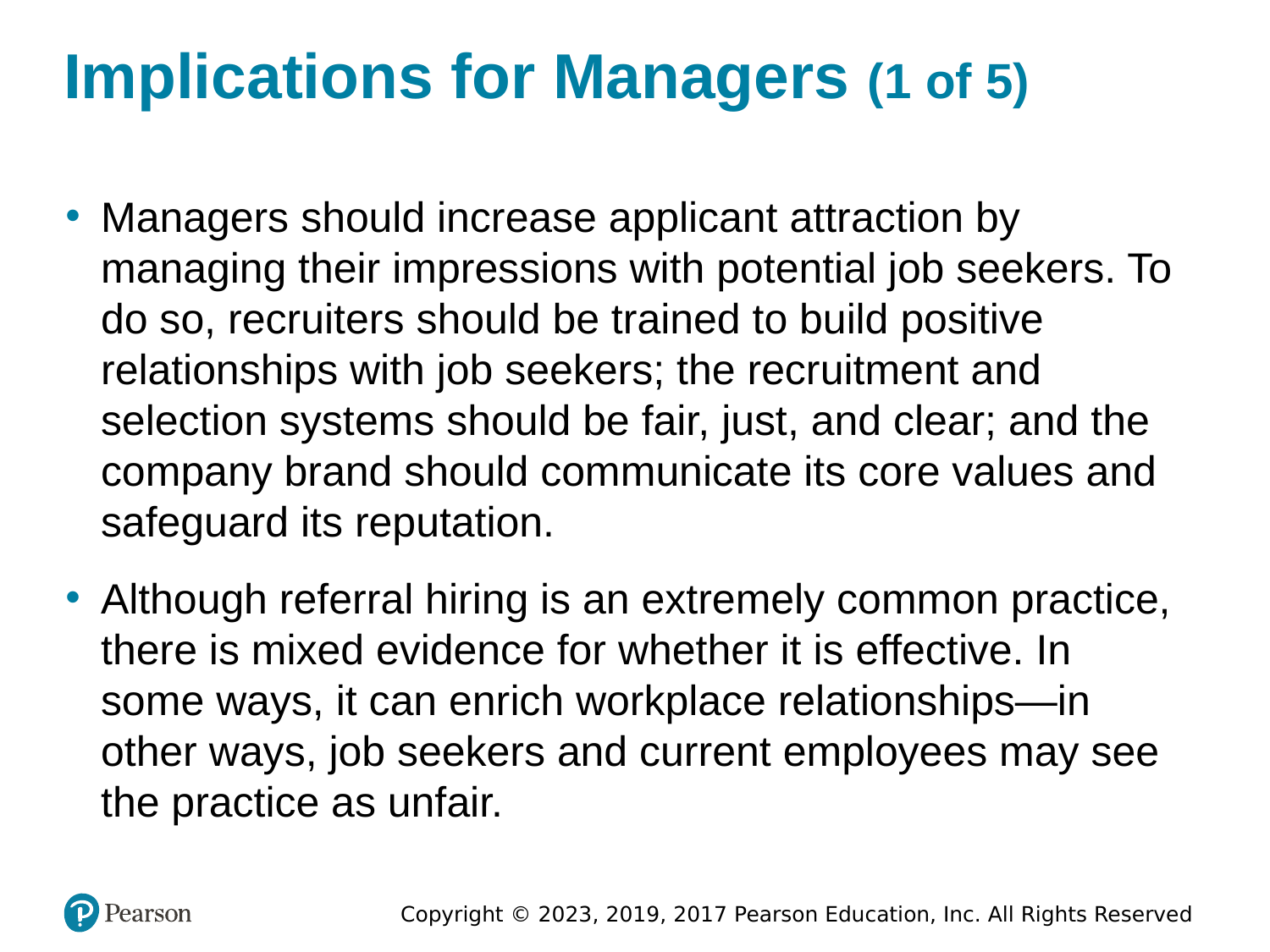

# Implications for Managers (1 of 5)
Managers should increase applicant attraction by managing their impressions with potential job seekers. To do so, recruiters should be trained to build positive relationships with job seekers; the recruitment and selection systems should be fair, just, and clear; and the company brand should communicate its core values and safeguard its reputation.
Although referral hiring is an extremely common practice, there is mixed evidence for whether it is effective. In some ways, it can enrich workplace relationships—in other ways, job seekers and current employees may see the practice as unfair.